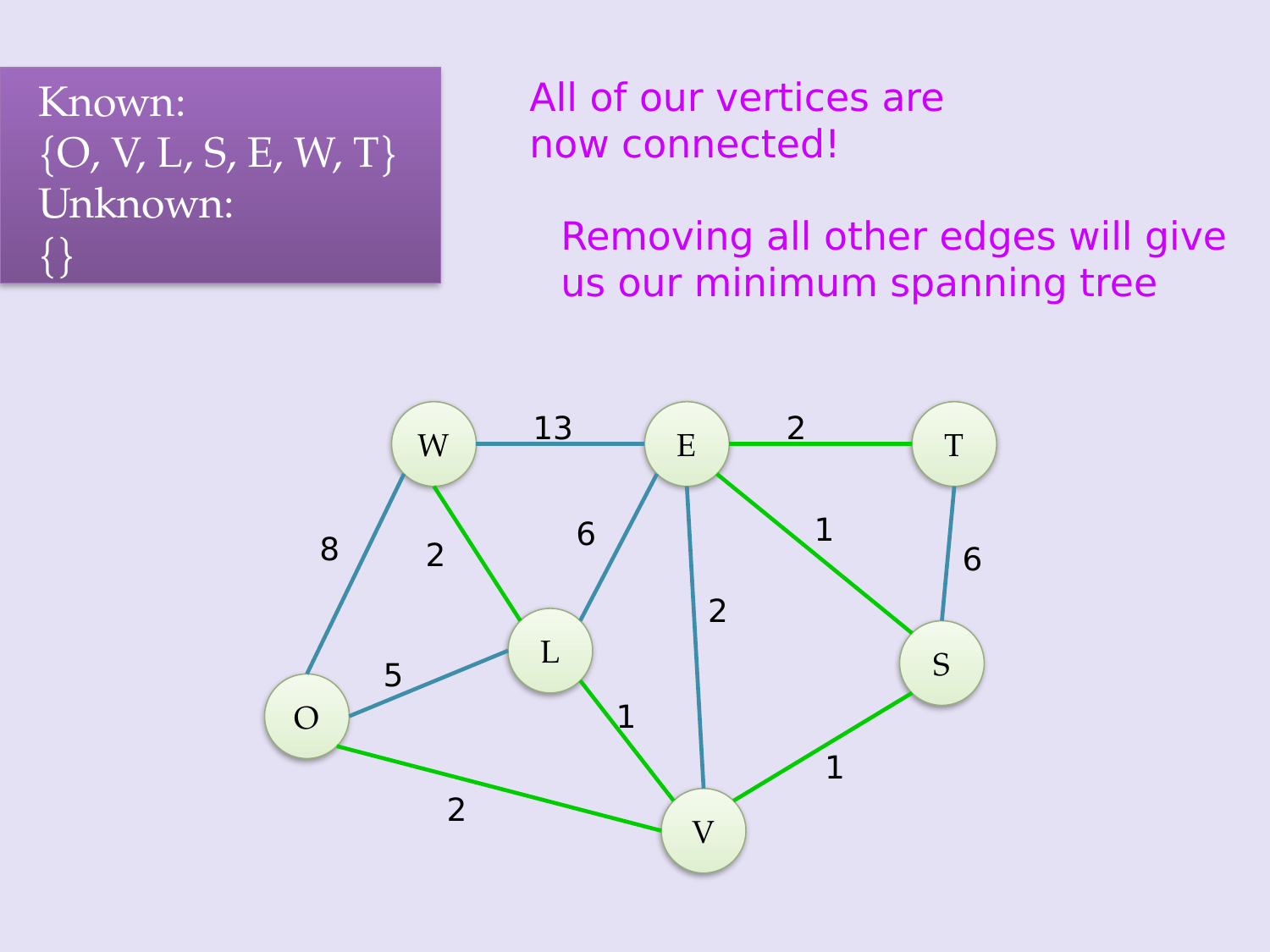

All of our vertices are now connected!
Known:
{O, V, L, S, E, W, T}
Unknown:
{}
Removing all other edges will give us our minimum spanning tree
W
13
E
2
T
1
6
8
2
6
2
L
S
5
O
1
1
2
V